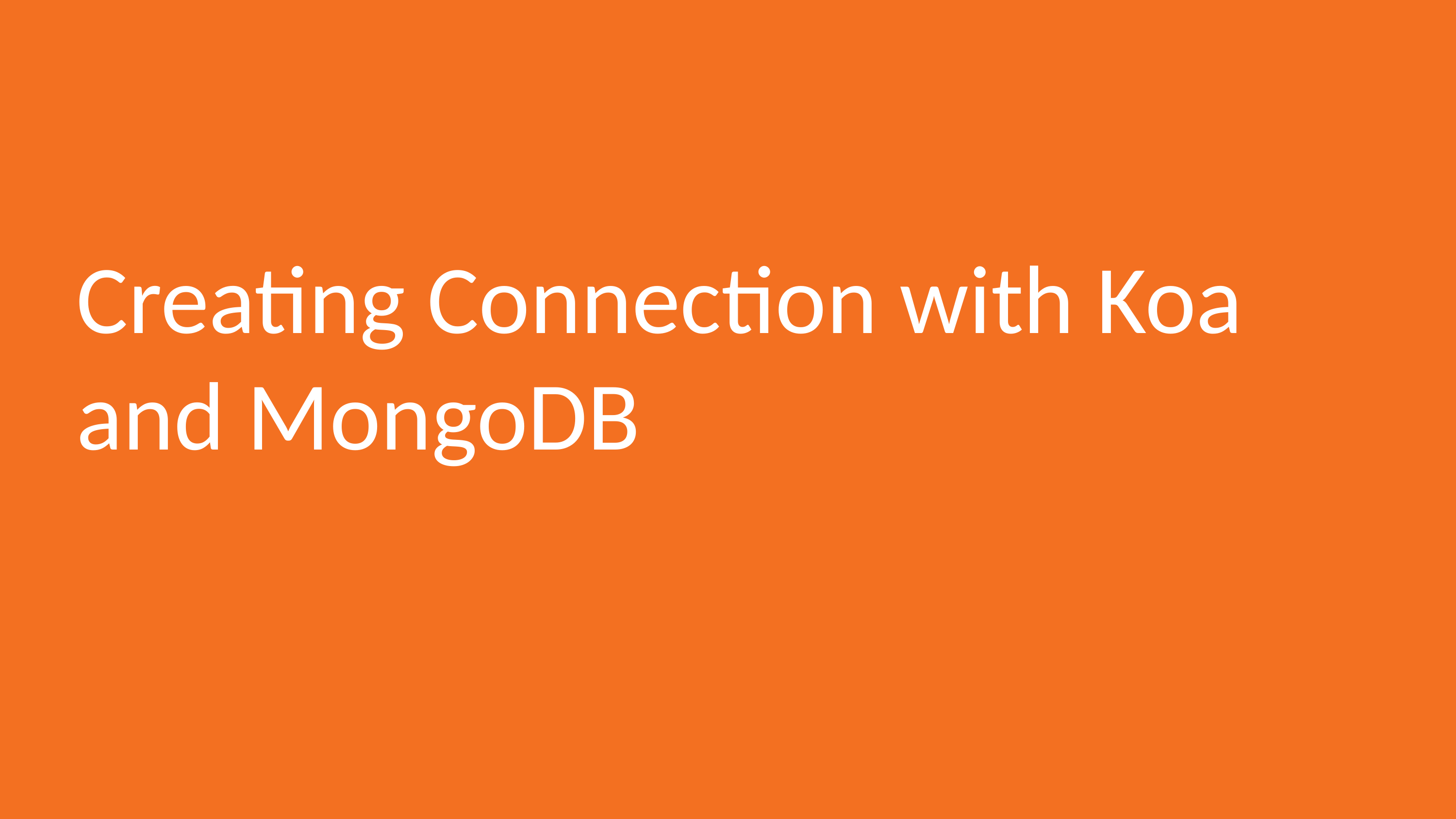

# Creating Connection with Koa and MongoDB